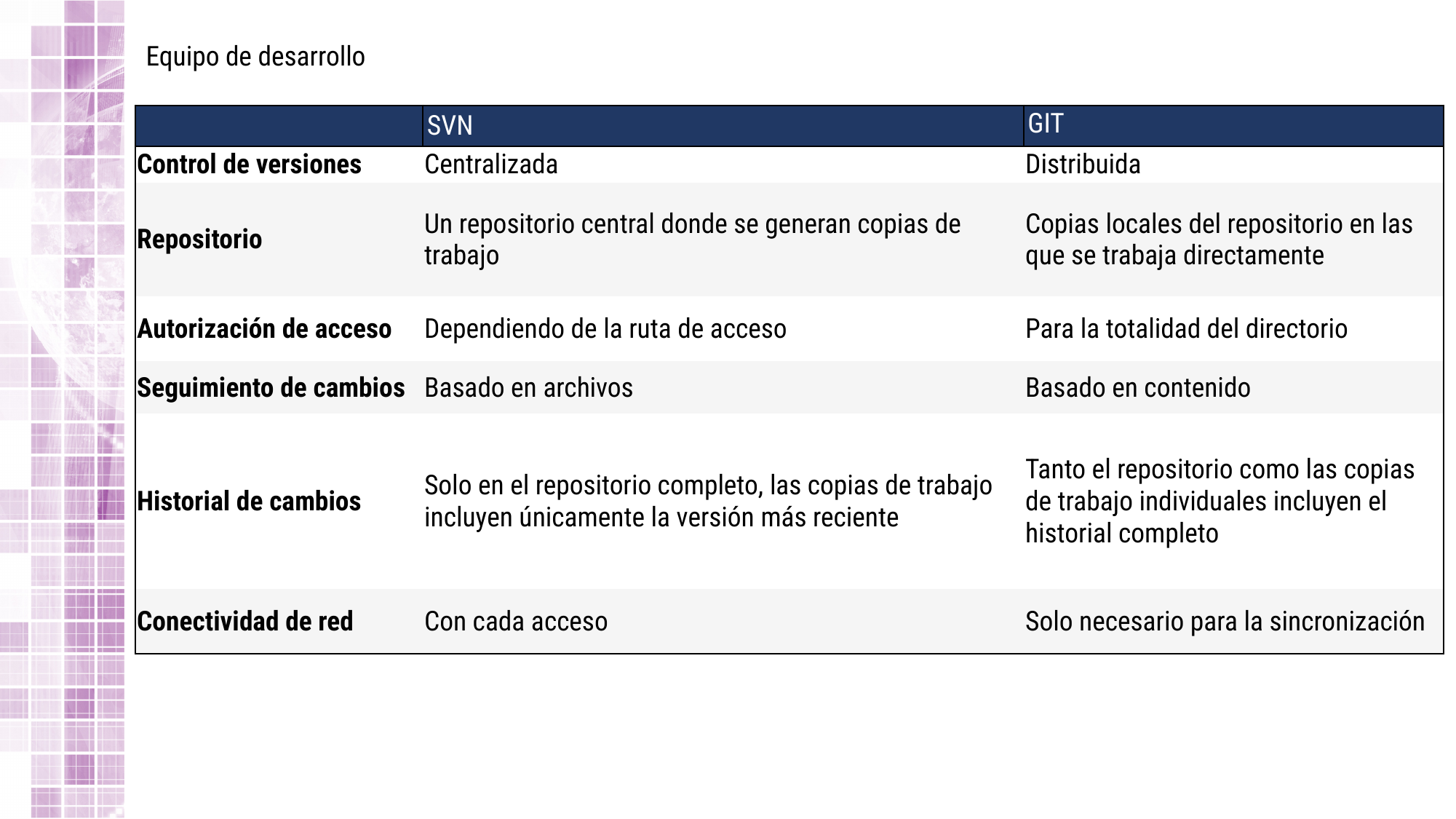

Equipo de desarrollo
|  | SVN | GIT |
| --- | --- | --- |
| Control de versiones | Centralizada | Distribuida |
| Repositorio | Un repositorio central donde se generan copias de trabajo | Copias locales del repositorio en las que se trabaja directamente |
| Autorización de acceso | Dependiendo de la ruta de acceso | Para la totalidad del directorio |
| Seguimiento de cambios | Basado en archivos | Basado en contenido |
| Historial de cambios | Solo en el repositorio completo, las copias de trabajo incluyen únicamente la versión más reciente | Tanto el repositorio como las copias de trabajo individuales incluyen el historial completo |
| Conectividad de red | Con cada acceso | Solo necesario para la sincronización |